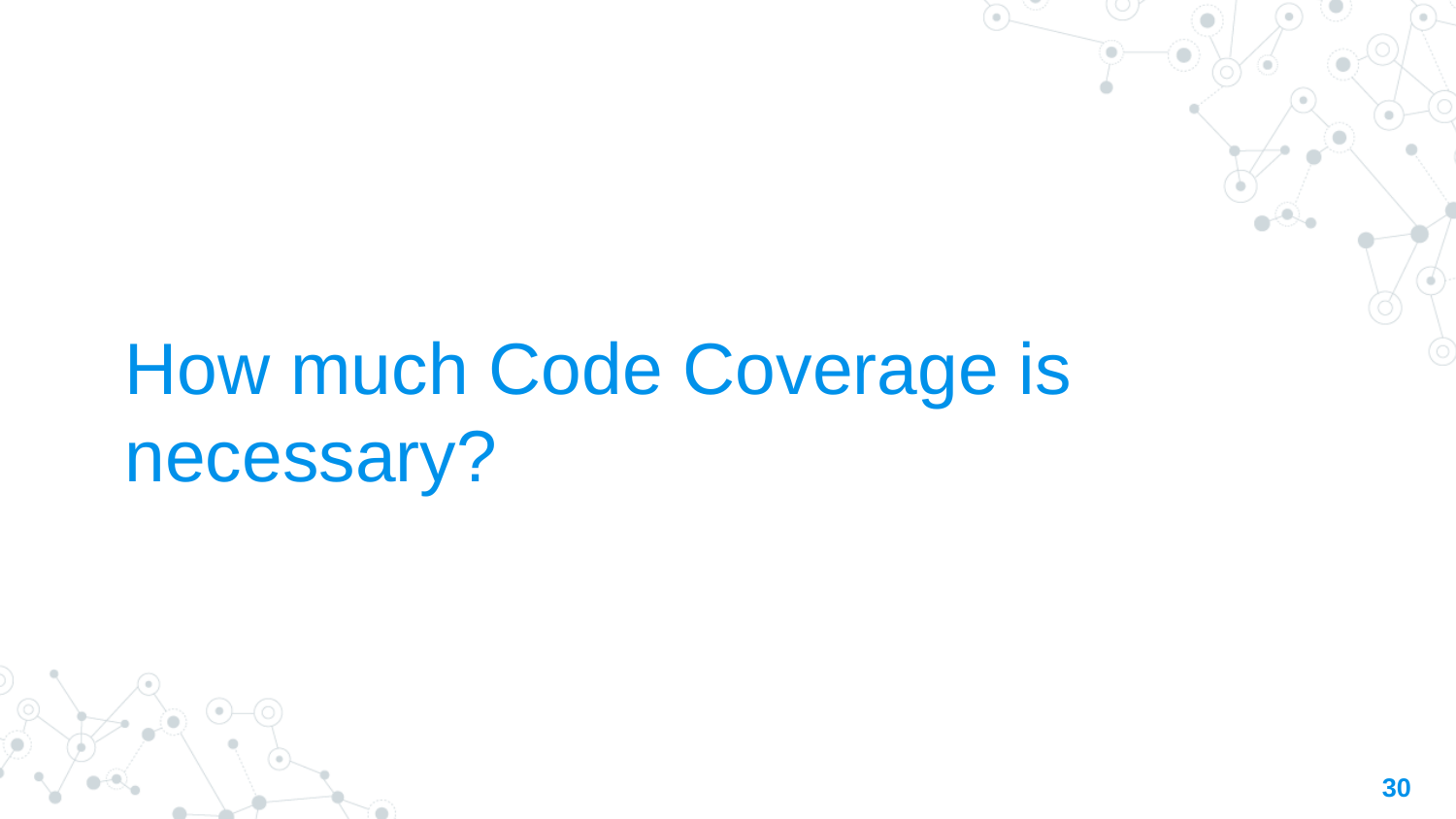

# How much Code Coverage is necessary?
30